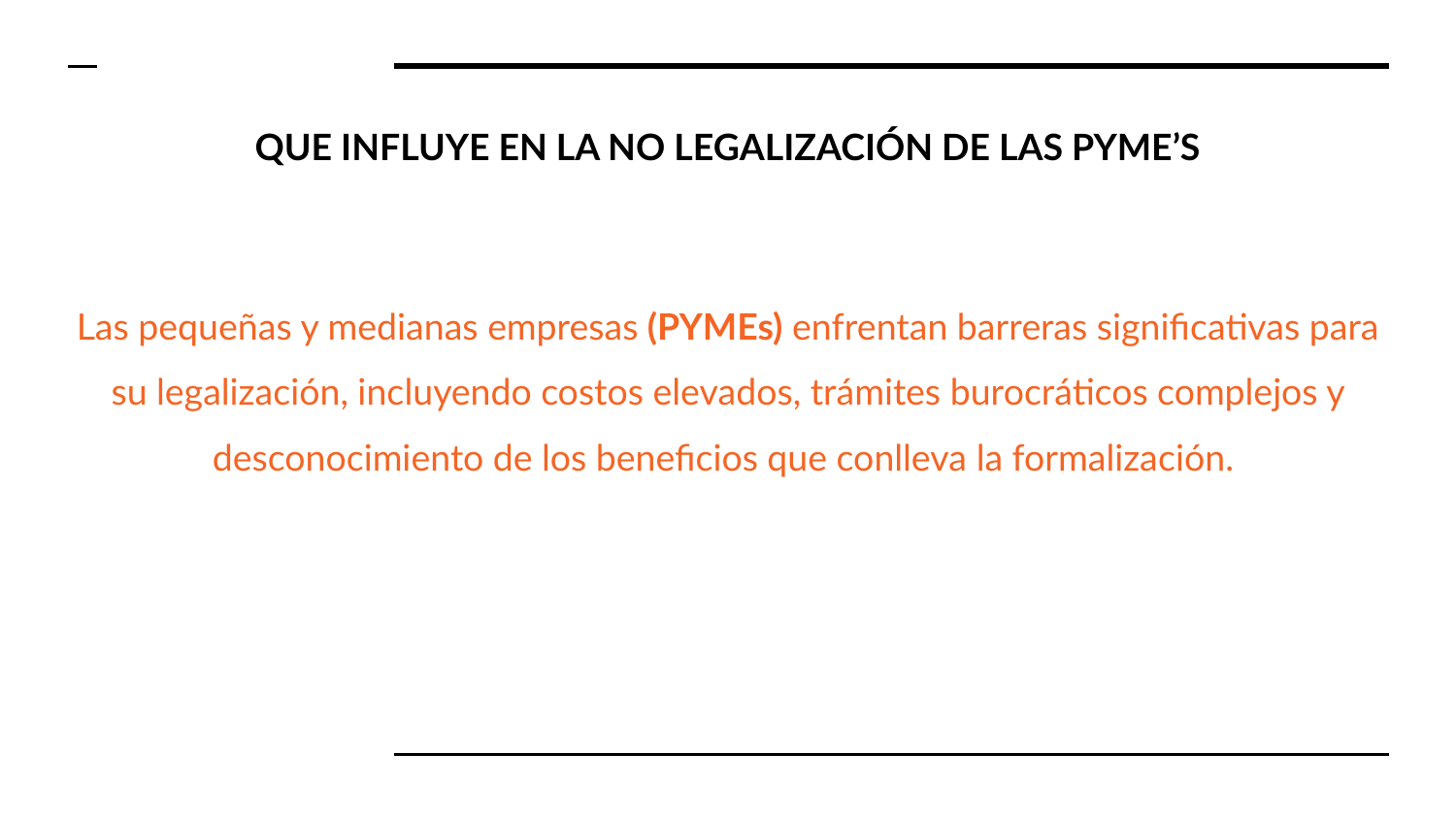

QUE INFLUYE EN LA NO LEGALIZACIÓN DE LAS PYME’S

Las pequeñas y medianas empresas (PYMEs) enfrentan barreras significativas para su legalización, incluyendo costos elevados, trámites burocráticos complejos y desconocimiento de los beneficios que conlleva la formalización.